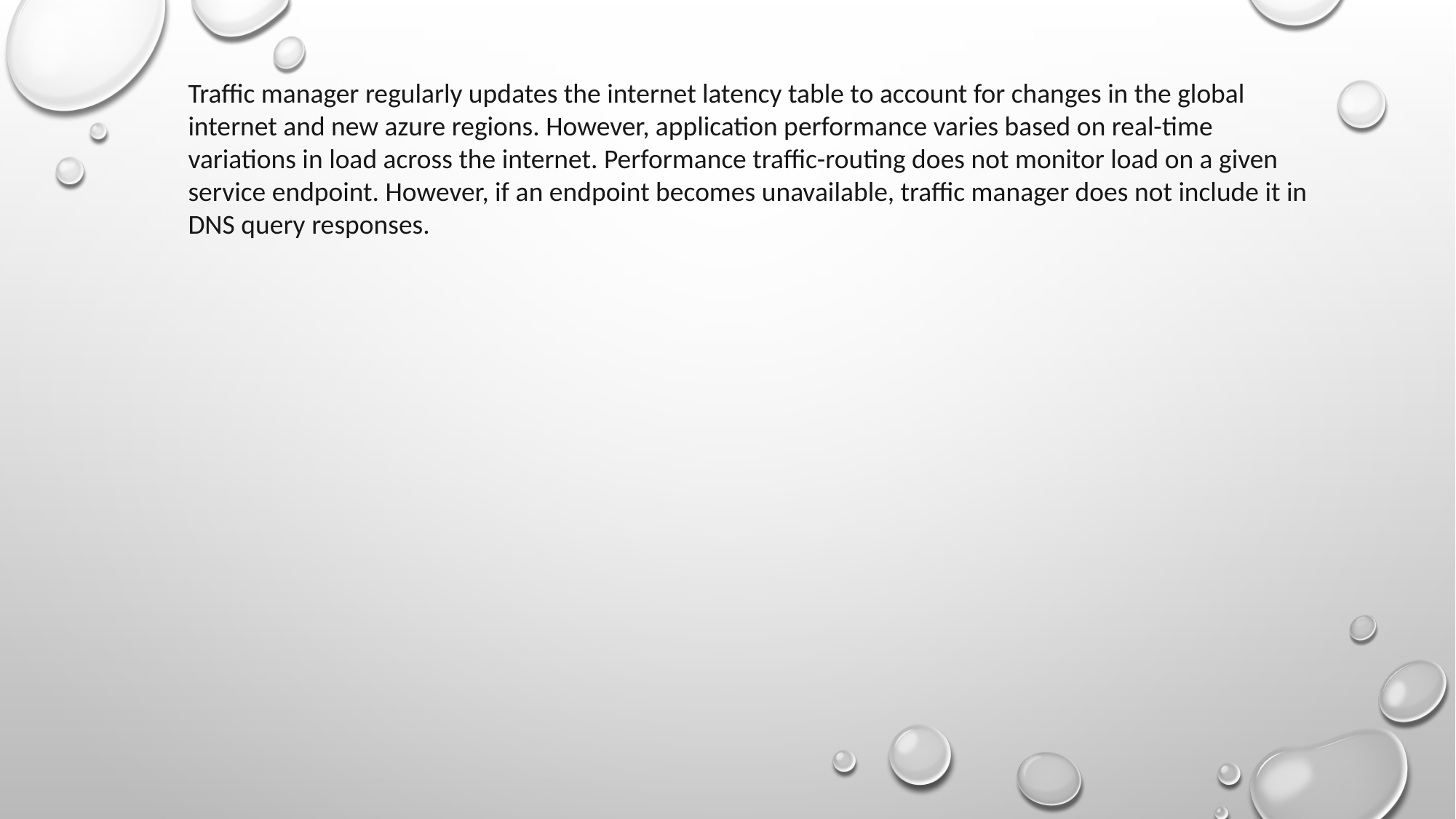

Traffic manager regularly updates the internet latency table to account for changes in the global internet and new azure regions. However, application performance varies based on real-time variations in load across the internet. Performance traffic-routing does not monitor load on a given service endpoint. However, if an endpoint becomes unavailable, traffic manager does not include it in DNS query responses.